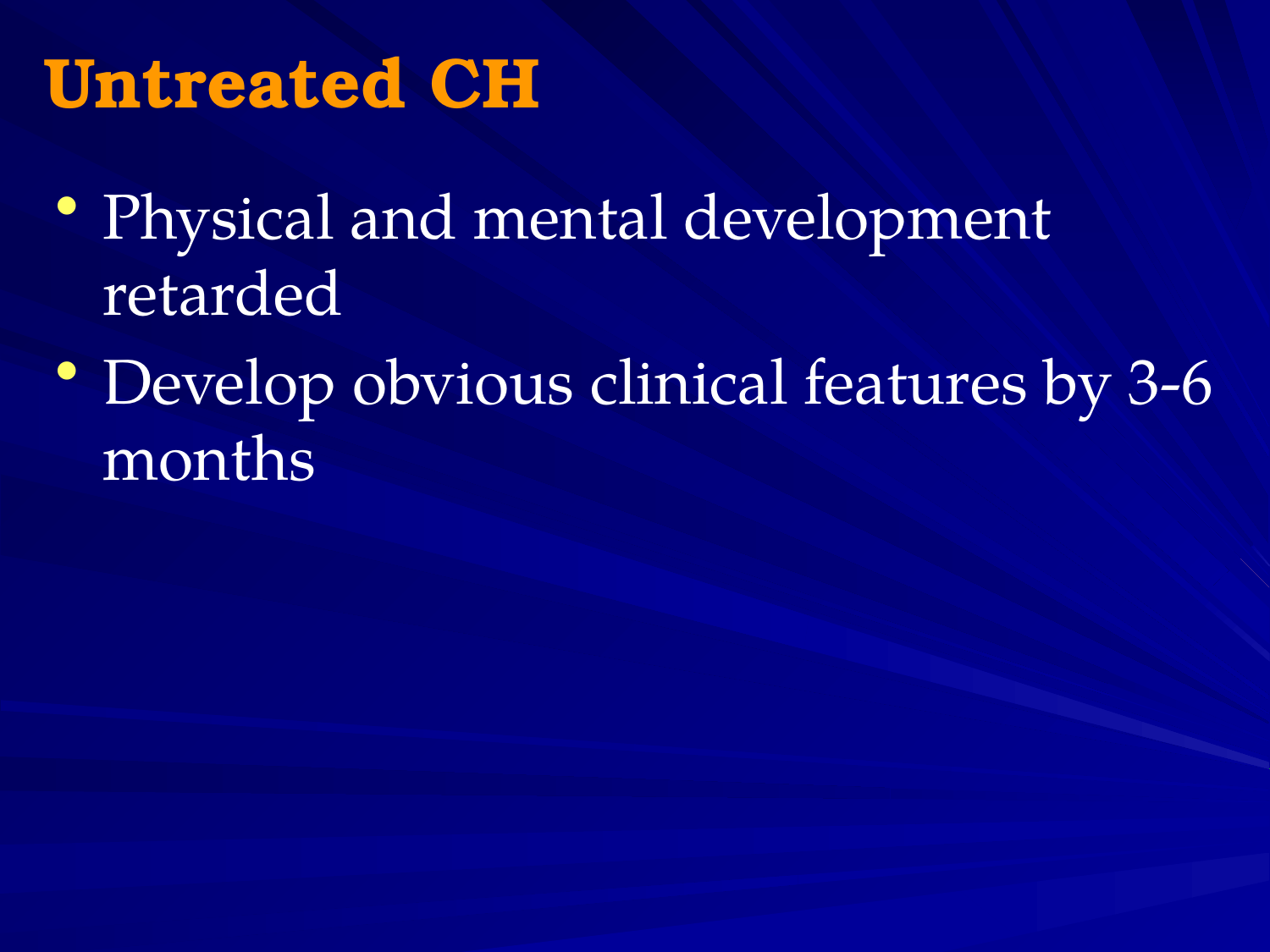

# Untreated CH
Physical and mental development retarded
Develop obvious clinical features by 3-6 months